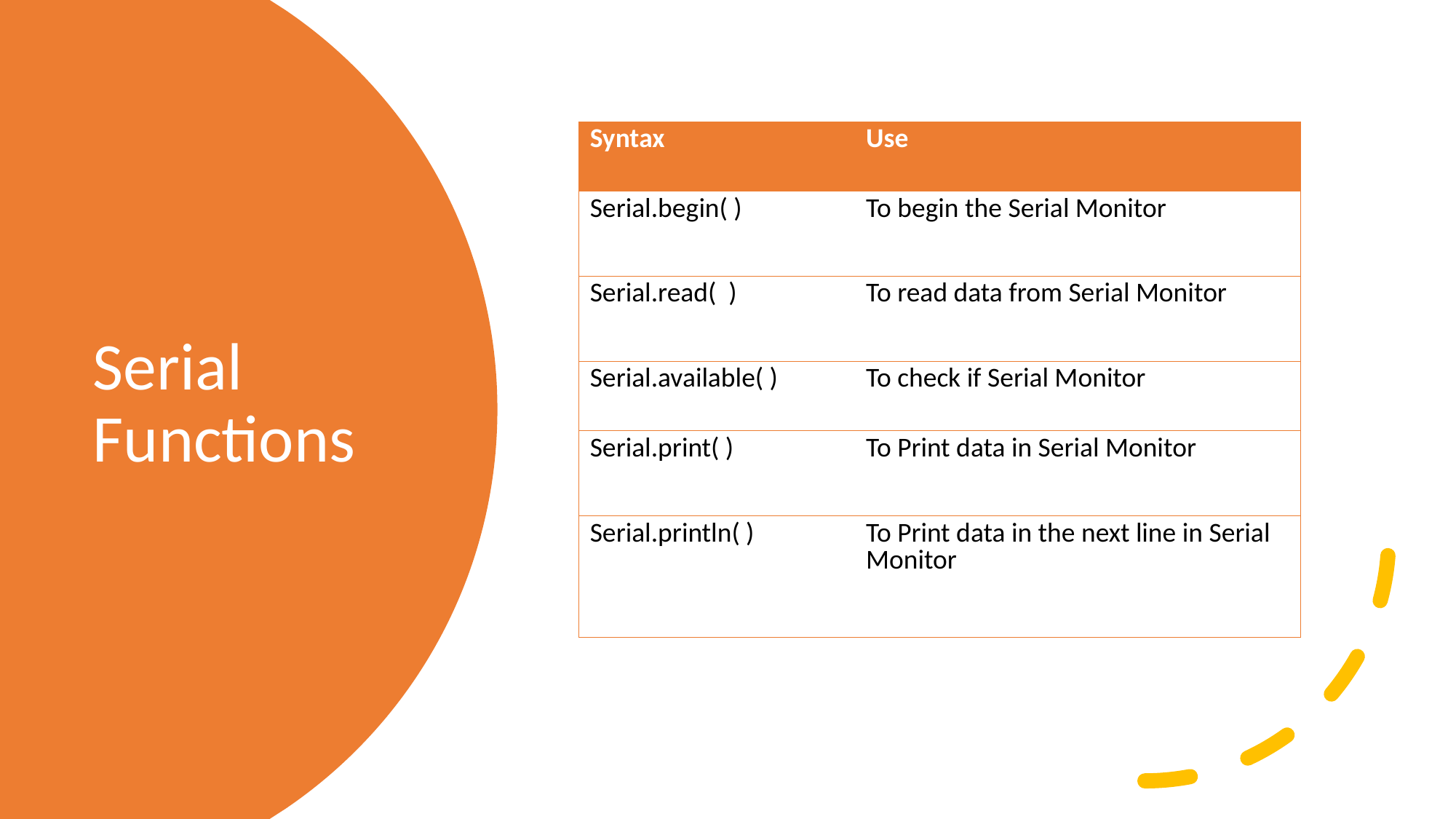

| Syntax | Use |
| --- | --- |
| Serial.begin( ) | To begin the Serial Monitor |
| Serial.read( ) | To read data from Serial Monitor |
| Serial.available( ) | To check if Serial Monitor |
| Serial.print( ) | To Print data in Serial Monitor |
| Serial.println( ) | To Print data in the next line in Serial Monitor |
# Serial Functions